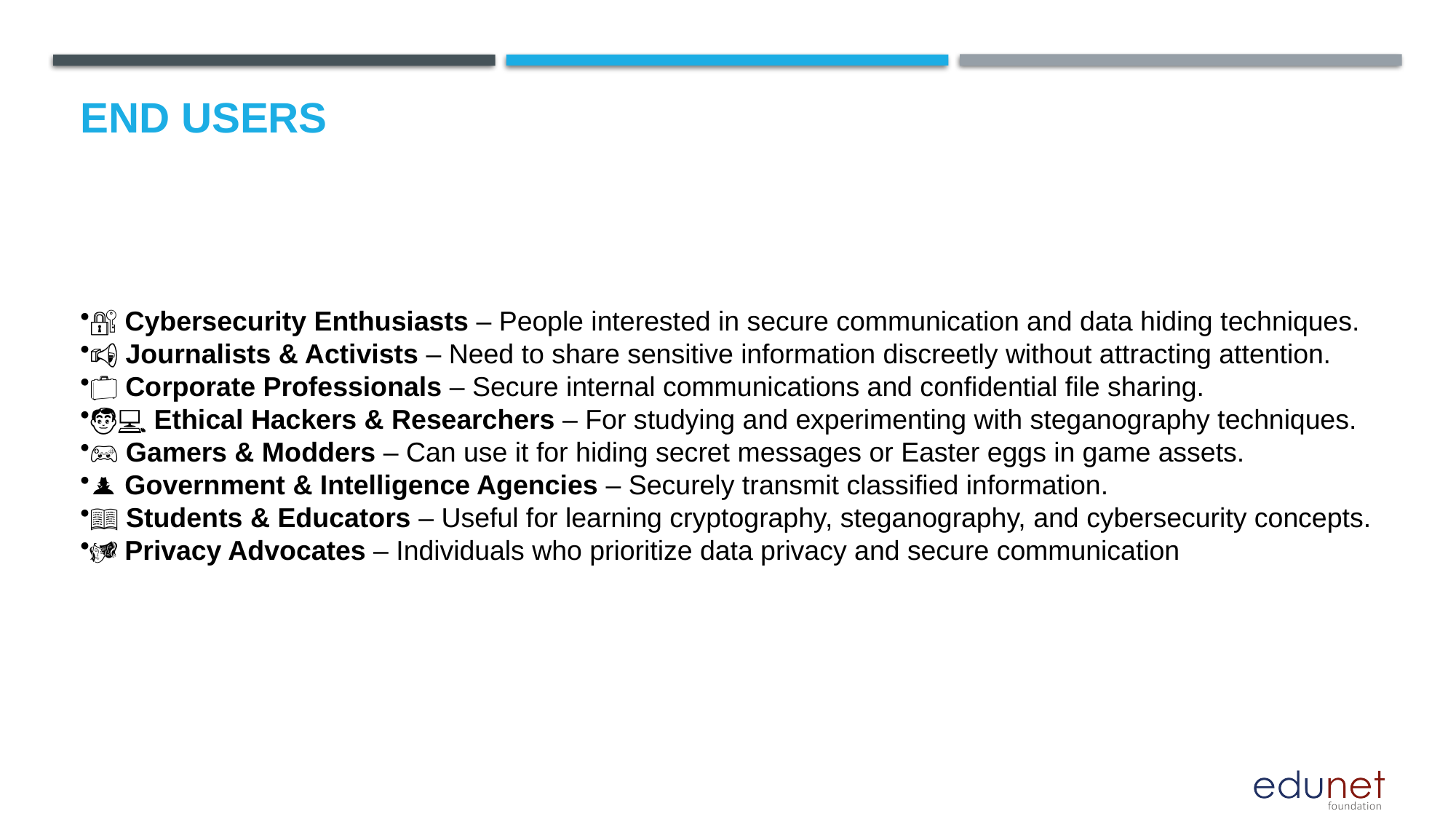

# End users
🔐 Cybersecurity Enthusiasts – People interested in secure communication and data hiding techniques.
📢 Journalists & Activists – Need to share sensitive information discreetly without attracting attention.
💼 Corporate Professionals – Secure internal communications and confidential file sharing.
👨‍💻 Ethical Hackers & Researchers – For studying and experimenting with steganography techniques.
🎮 Gamers & Modders – Can use it for hiding secret messages or Easter eggs in game assets.
🕵️ Government & Intelligence Agencies – Securely transmit classified information.
📖 Students & Educators – Useful for learning cryptography, steganography, and cybersecurity concepts.
🎭 Privacy Advocates – Individuals who prioritize data privacy and secure communication